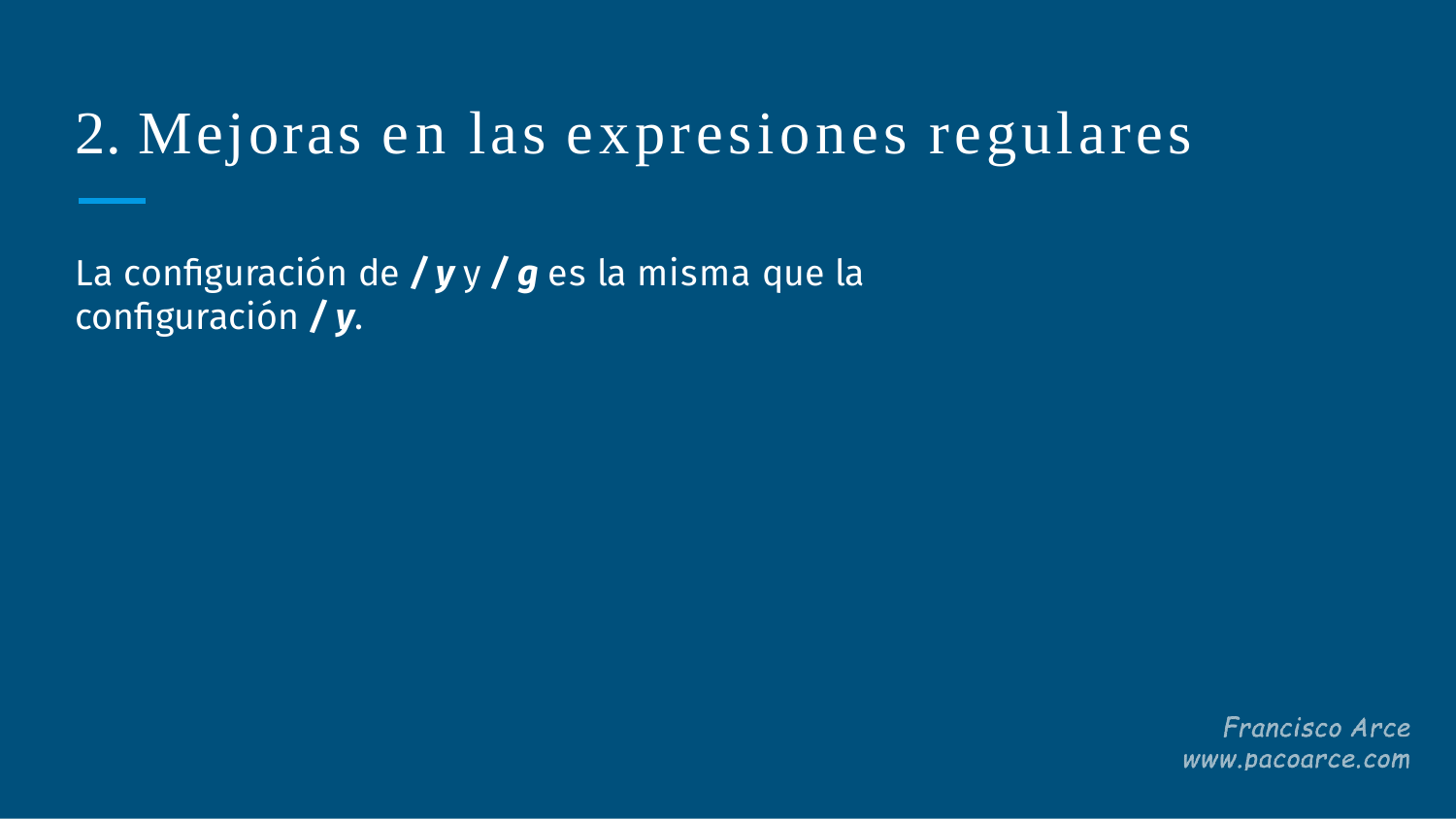

2. Mejoras en las expresiones regulares

La conﬁguración de / y y / g es la misma que la conﬁguración / y.